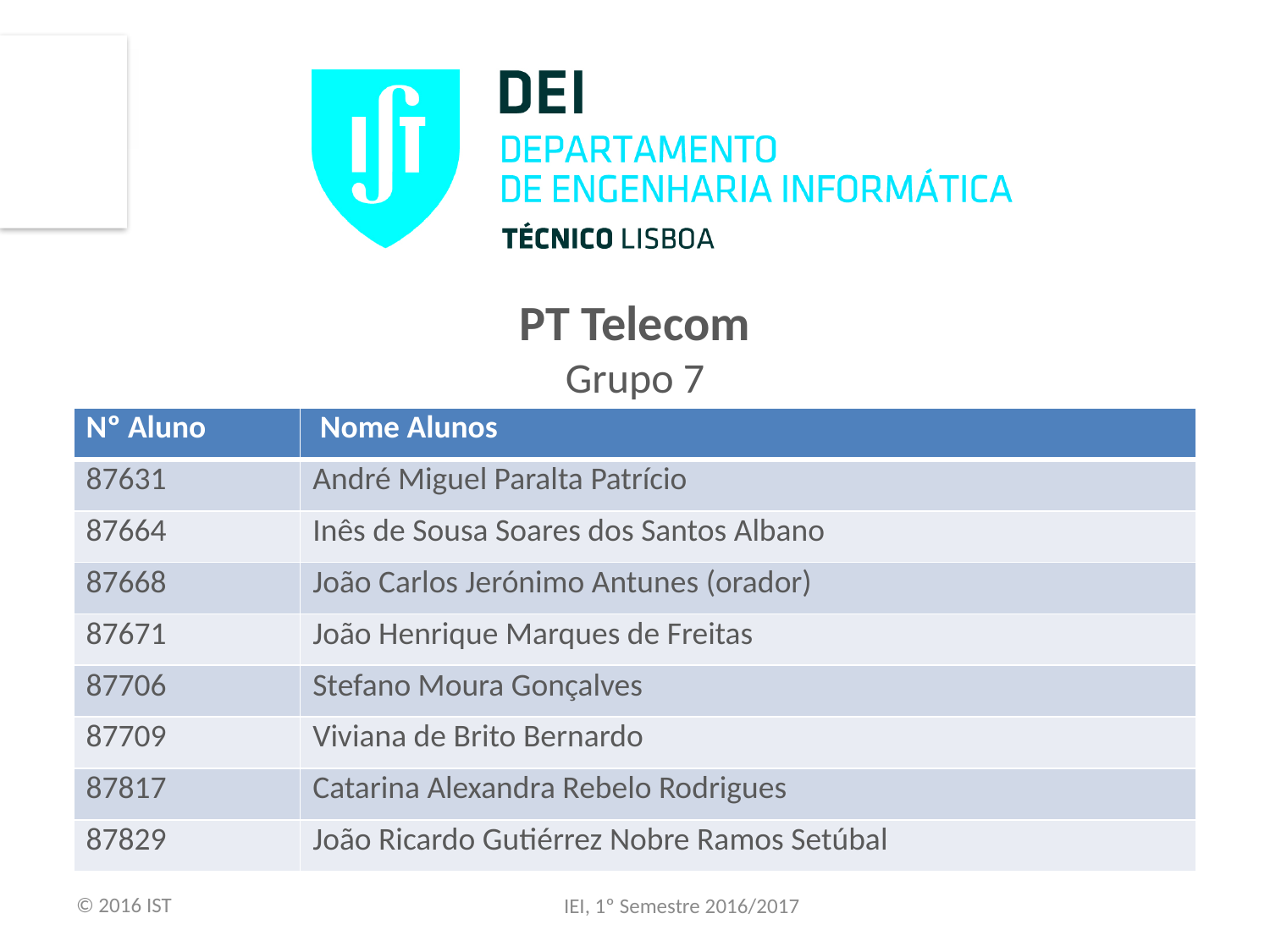

# PT Telecom Grupo 7
| Nº Aluno | Nome Alunos |
| --- | --- |
| 87631 | André Miguel Paralta Patrício |
| 87664 | Inês de Sousa Soares dos Santos Albano |
| 87668 | João Carlos Jerónimo Antunes (orador) |
| 87671 | João Henrique Marques de Freitas |
| 87706 | Stefano Moura Gonçalves |
| 87709 | Viviana de Brito Bernardo |
| 87817 | Catarina Alexandra Rebelo Rodrigues |
| 87829 | João Ricardo Gutiérrez Nobre Ramos Setúbal |